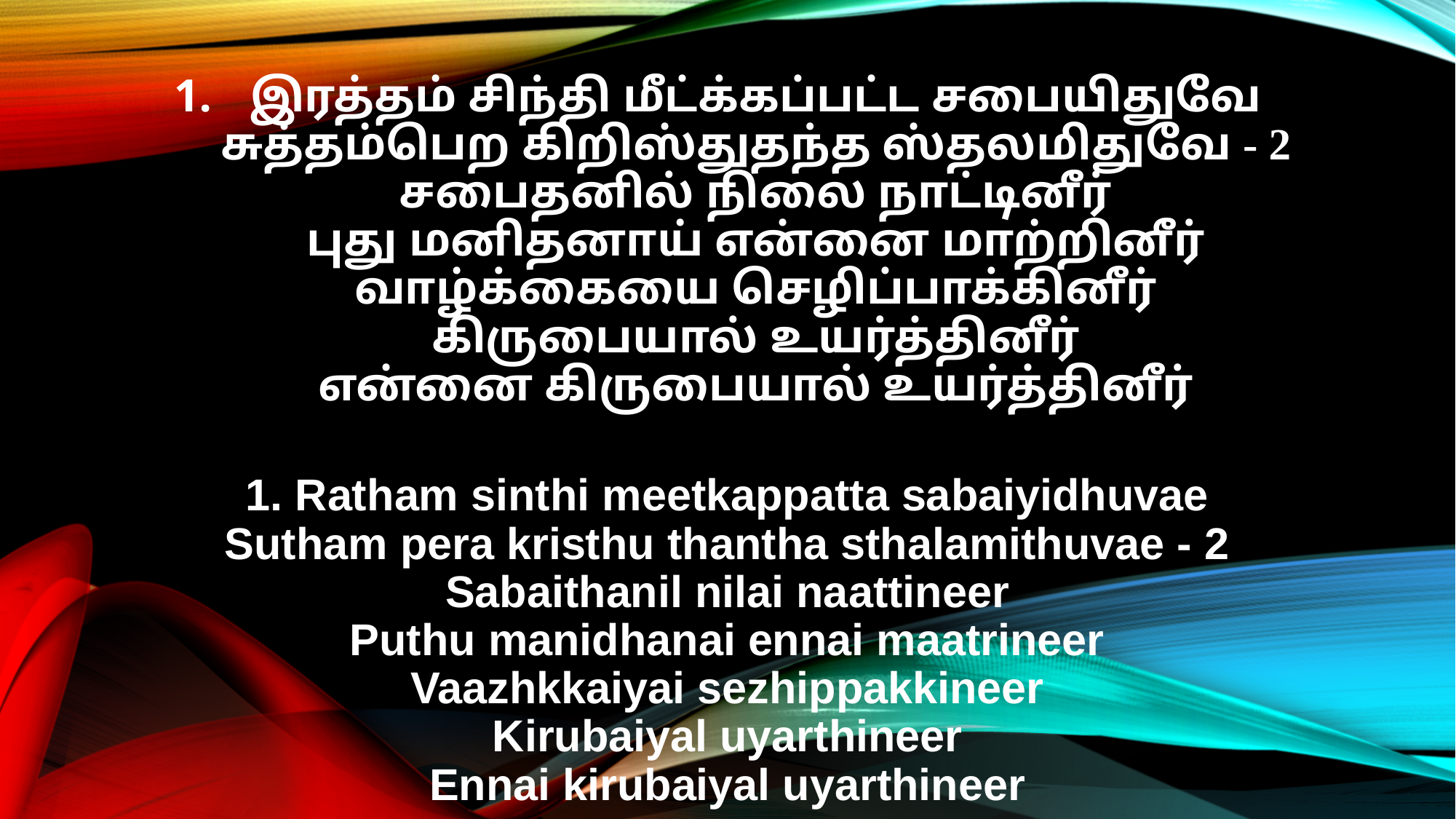

இரத்தம் சிந்தி மீட்க்கப்பட்ட சபையிதுவே
சுத்தம்பெற கிறிஸ்துதந்த ஸ்தலமிதுவே - 2
சபைதனில் நிலை நாட்டினீர்
புது மனிதனாய் என்னை மாற்றினீர்
வாழ்க்கையை செழிப்பாக்கினீர்
கிருபையால் உயர்த்தினீர்
என்னை கிருபையால் உயர்த்தினீர்
1. Ratham sinthi meetkappatta sabaiyidhuvae
Sutham pera kristhu thantha sthalamithuvae - 2
Sabaithanil nilai naattineer
Puthu manidhanai ennai maatrineer
Vaazhkkaiyai sezhippakkineer
Kirubaiyal uyarthineer
Ennai kirubaiyal uyarthineer